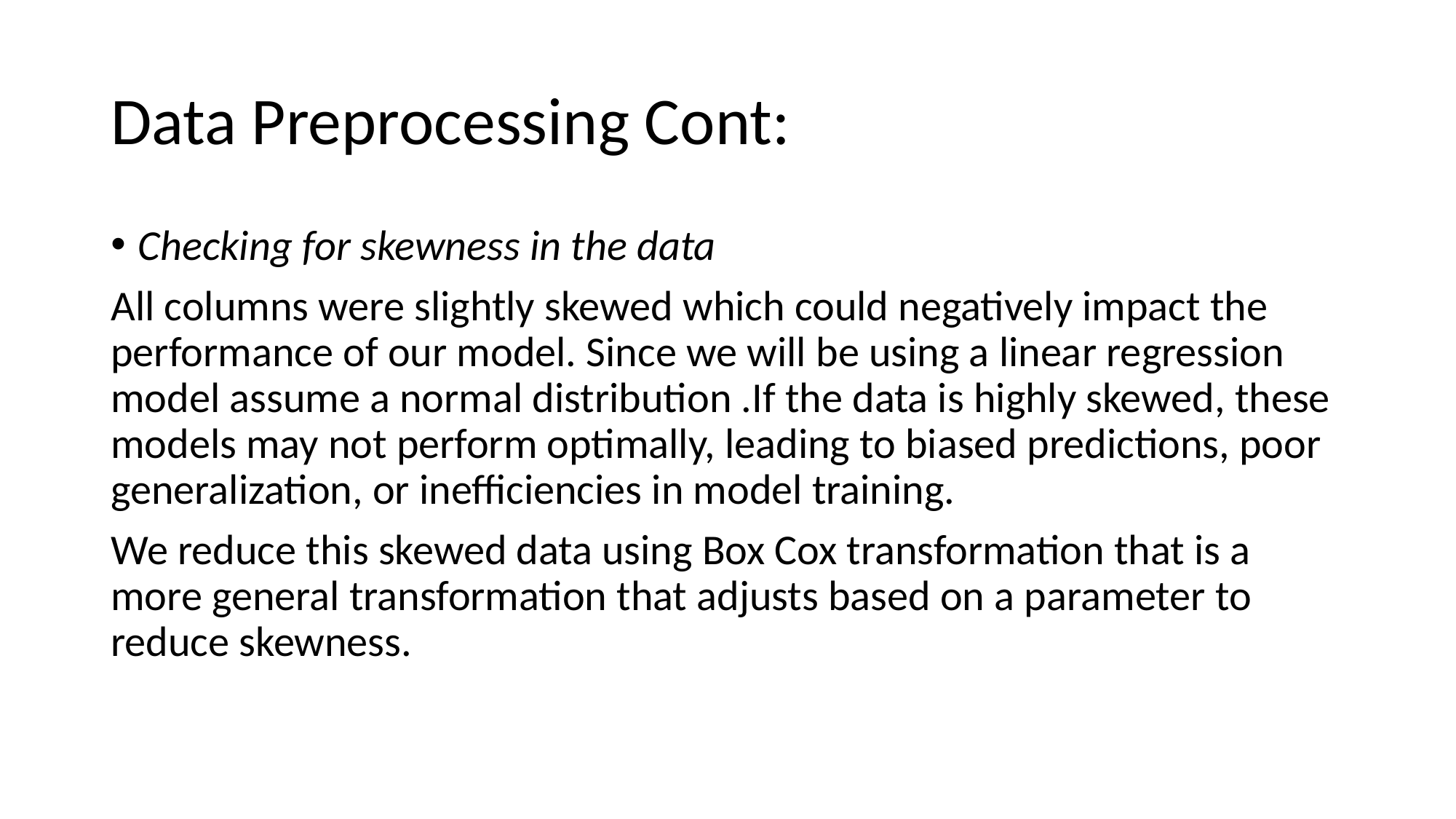

# Data Preprocessing Cont:
Checking for skewness in the data
All columns were slightly skewed which could negatively impact the performance of our model. Since we will be using a linear regression model assume a normal distribution .If the data is highly skewed, these models may not perform optimally, leading to biased predictions, poor generalization, or inefficiencies in model training.
We reduce this skewed data using Box Cox transformation that is a more general transformation that adjusts based on a parameter to reduce skewness.